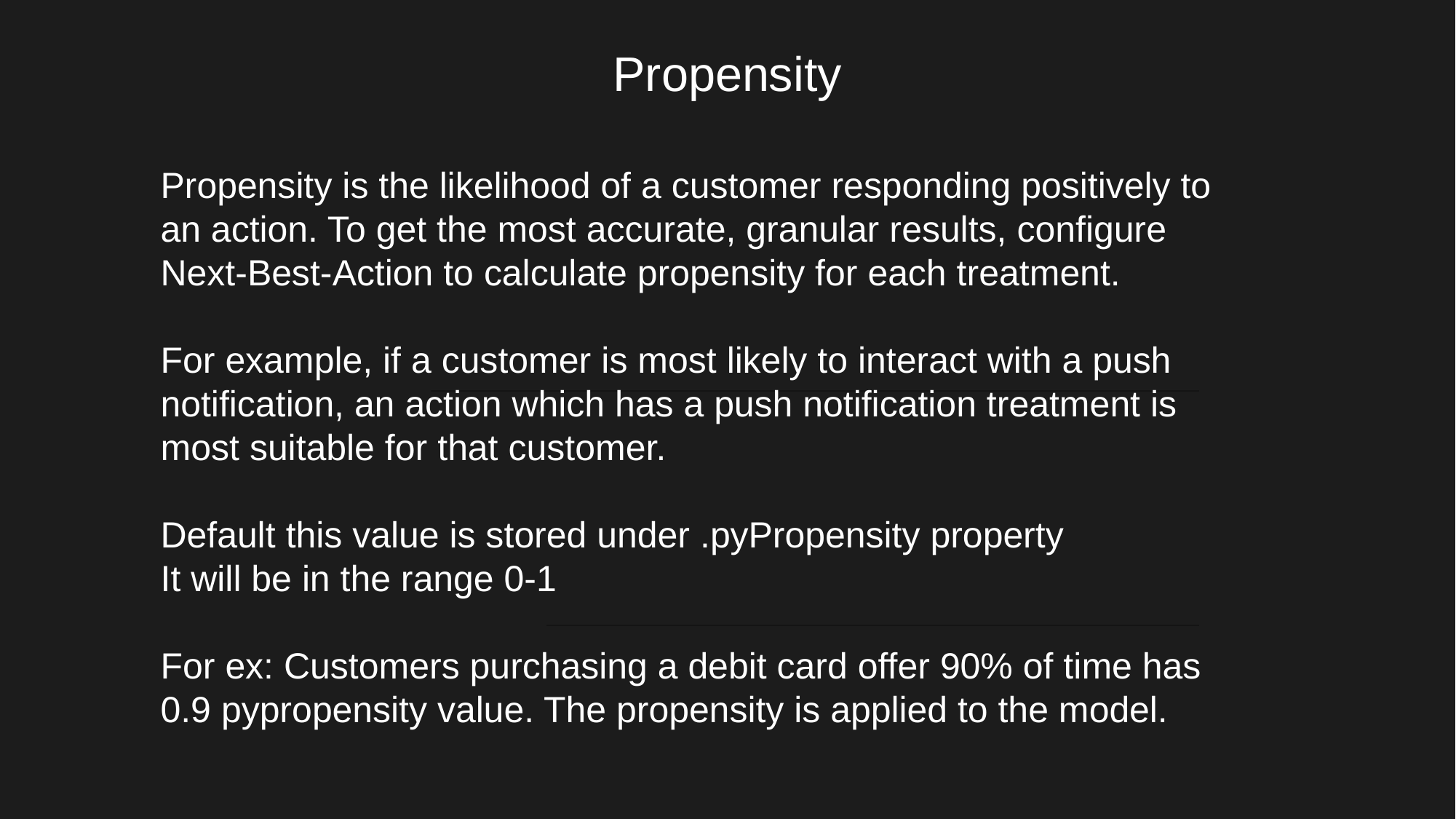

# Propensity
Propensity is the likelihood of a customer responding positively to an action. To get the most accurate, granular results, configure Next-Best-Action to calculate propensity for each treatment.

For example, if a customer is most likely to interact with a push notification, an action which has a push notification treatment is most suitable for that customer.

Default this value is stored under .pyPropensity property
It will be in the range 0-1

For ex: Customers purchasing a debit card offer 90% of time has 0.9 pypropensity value. The propensity is applied to the model.